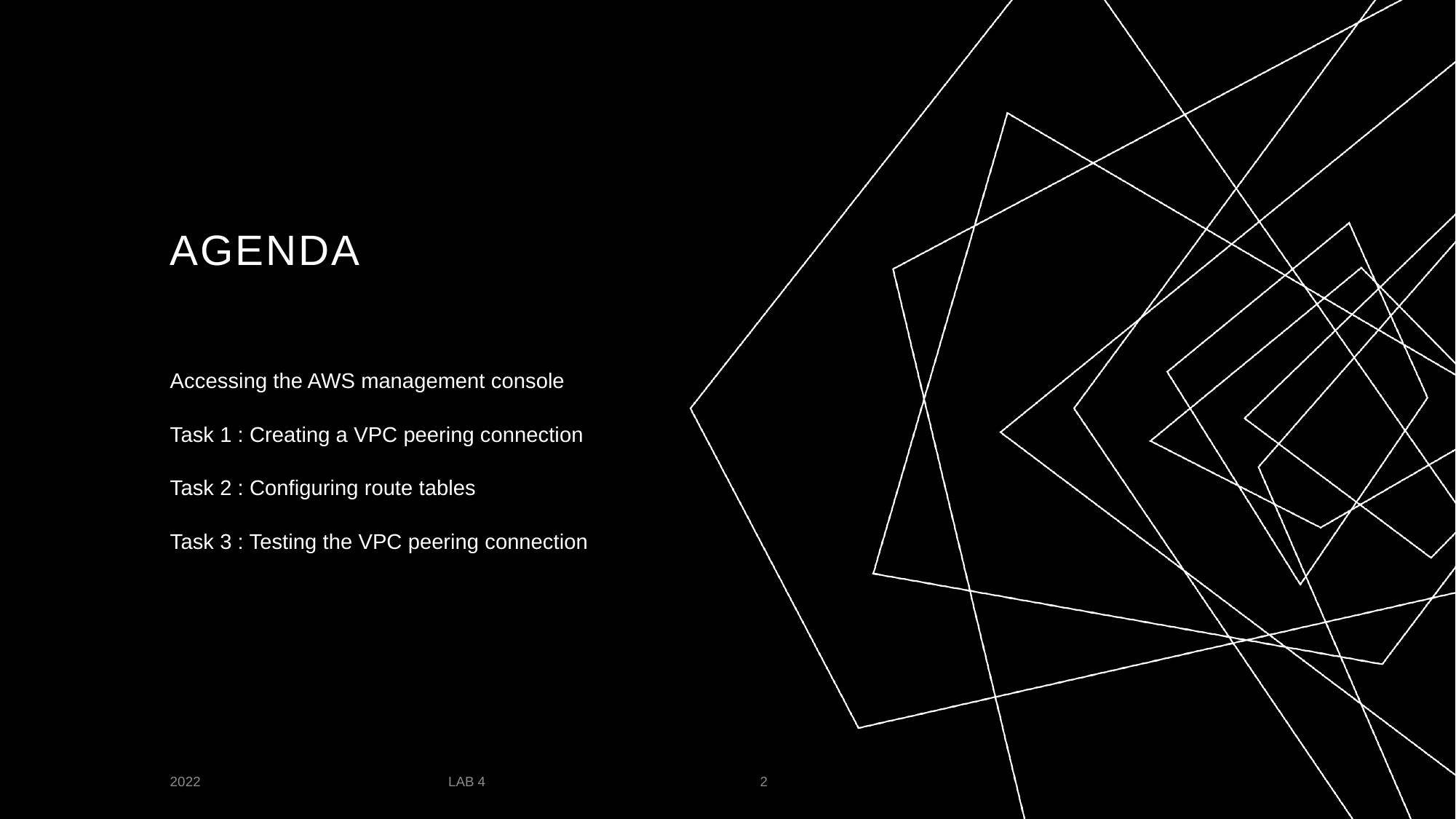

# AGENDA
Accessing the AWS management console
Task 1 : Creating a VPC peering connection
Task 2 : Configuring route tables
Task 3 : Testing the VPC peering connection
LAB 4
2022
2